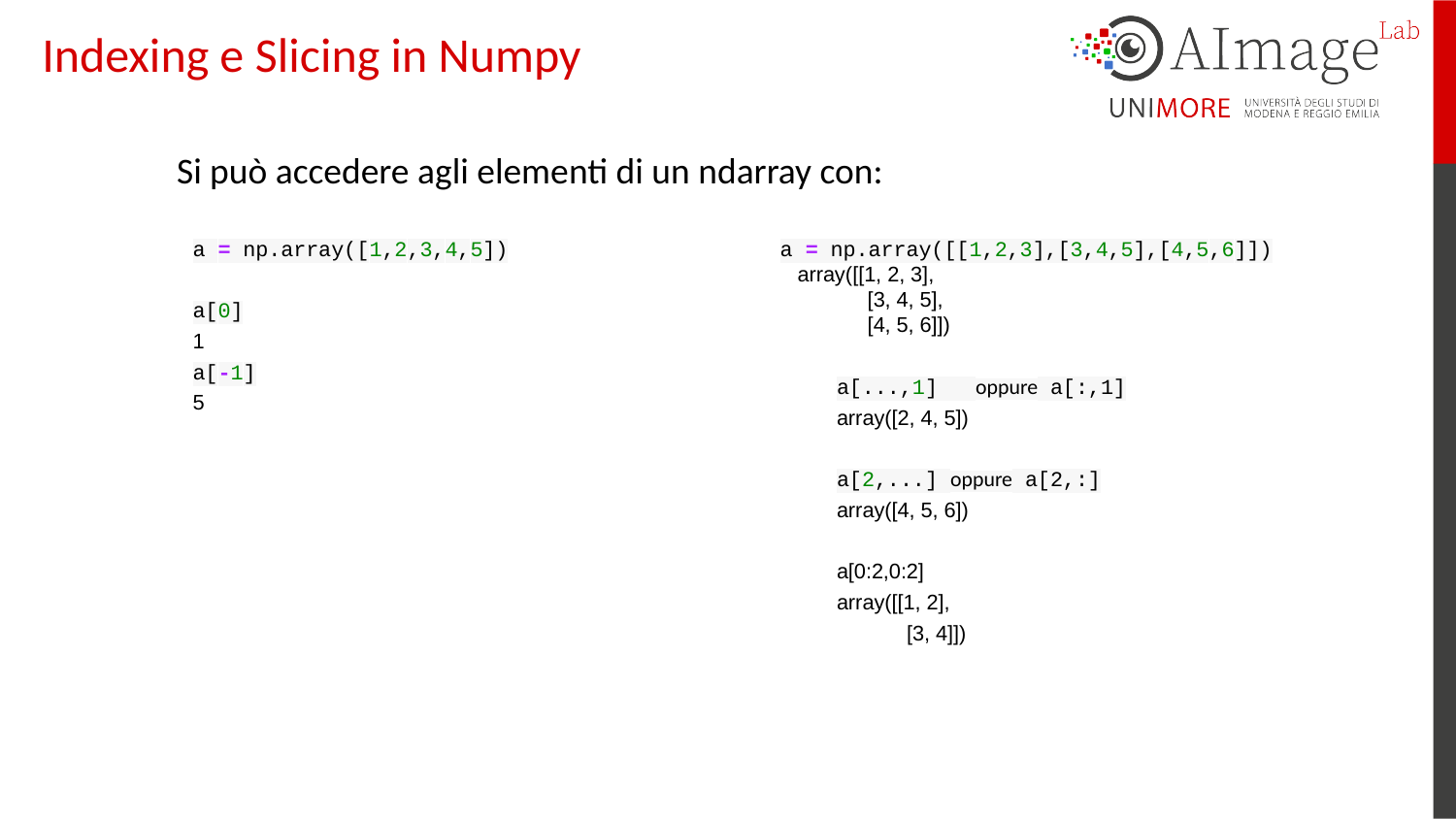

# Indexing e Slicing in Numpy
Si può accedere agli elementi di un ndarray con:
a = np.array([1,2,3,4,5])

a[0]
1
a[-1]
5
a = np.array([[1,2,3],[3,4,5],[4,5,6]])
   array([[1, 2, 3],
               [3, 4, 5],
               [4, 5, 6]])

a[...,1]   oppure a[:,1]
array([2, 4, 5])

a[2,...] oppure a[2,:]
array([4, 5, 6])

a[0:2,0:2]
array([[1, 2],
            [3, 4]])